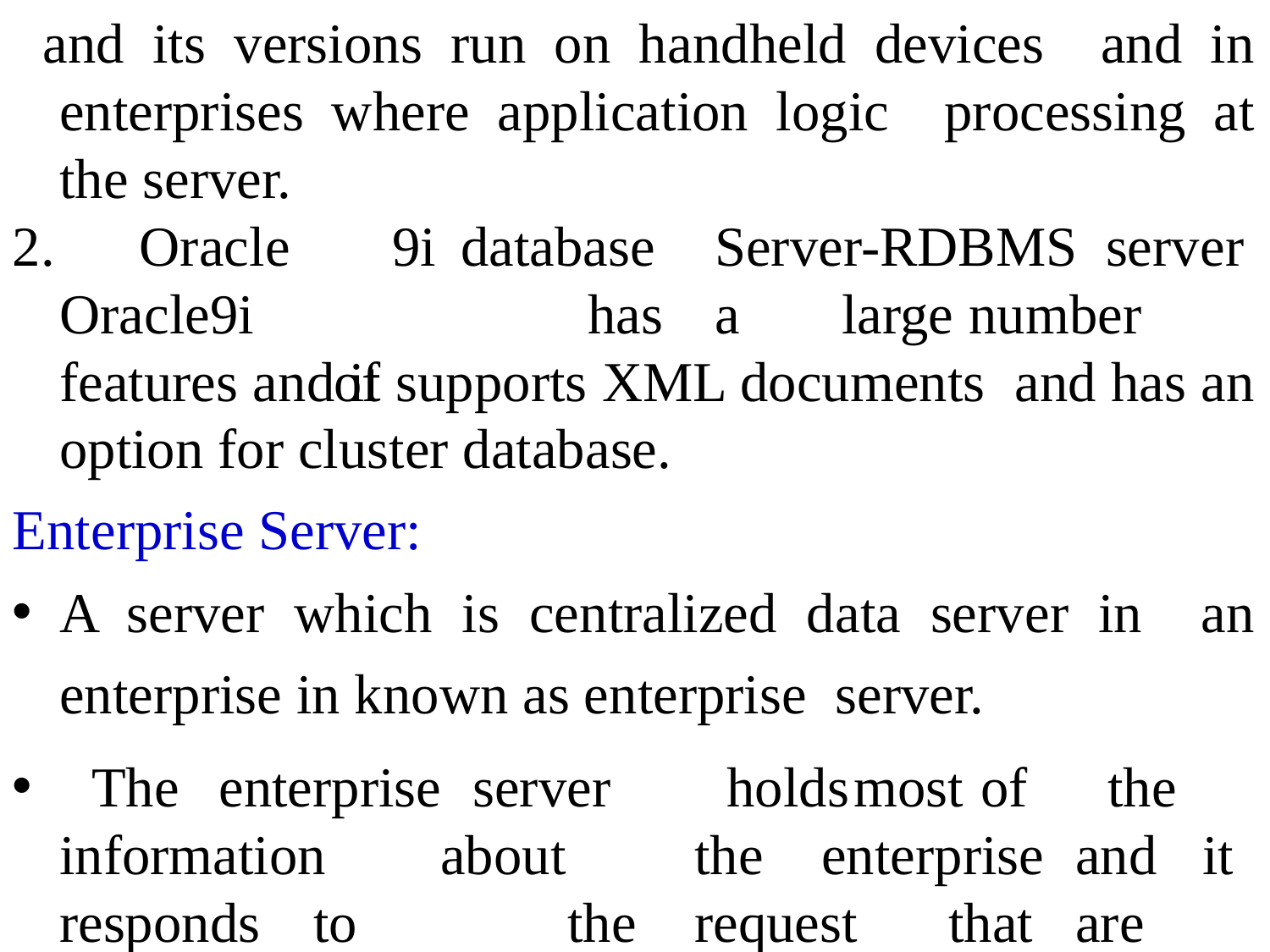

and its versions run on handheld devices  and in enterprises where application logic  processing at the server.
2.	Oracle
9i	database	Server-RDBMS  server		has	a	large	number	of
Oracle9i
features and it supports XML documents  and has an option for cluster database.
Enterprise Server:
A server which is centralized data server in  an enterprise in known as enterprise  server.
•
The	enterprise	server	holds	most	of	the
information	about		the	enterprise	and	it  responds	to		the	request	that	are	from